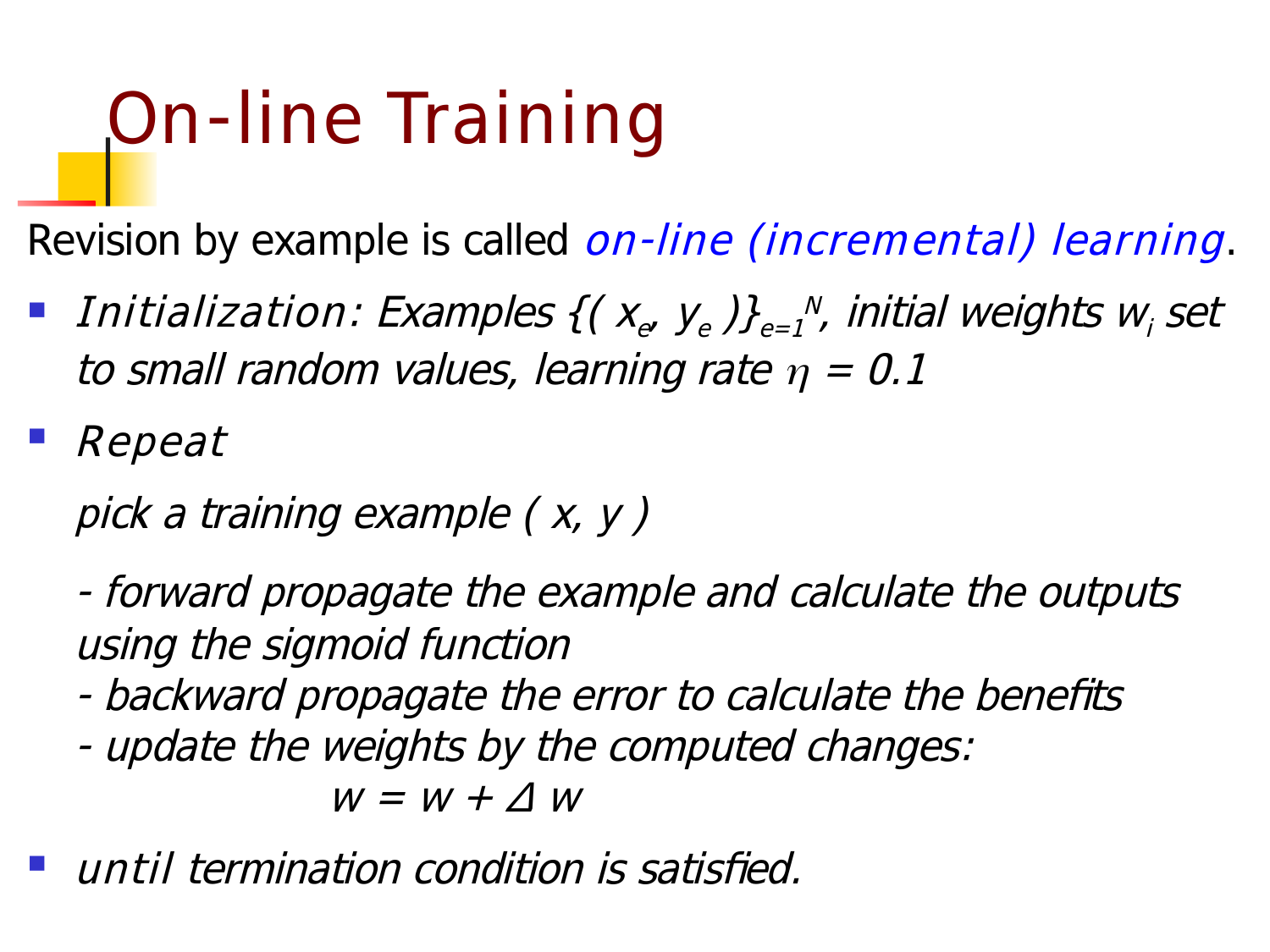

# On-line Training
Revision by example is called on-line (incremental) learning.
Initialization: Examples {( xe, ye )}e=1N, initial weights wi set to small random values, learning rate η = 0.1
Repeat
	pick a training example ( x, y )
	- forward propagate the example and calculate the outputs using the sigmoid function
- backward propagate the error to calculate the benefits
- update the weights by the computed changes:
		w = w + Δ w
until termination condition is satisfied.